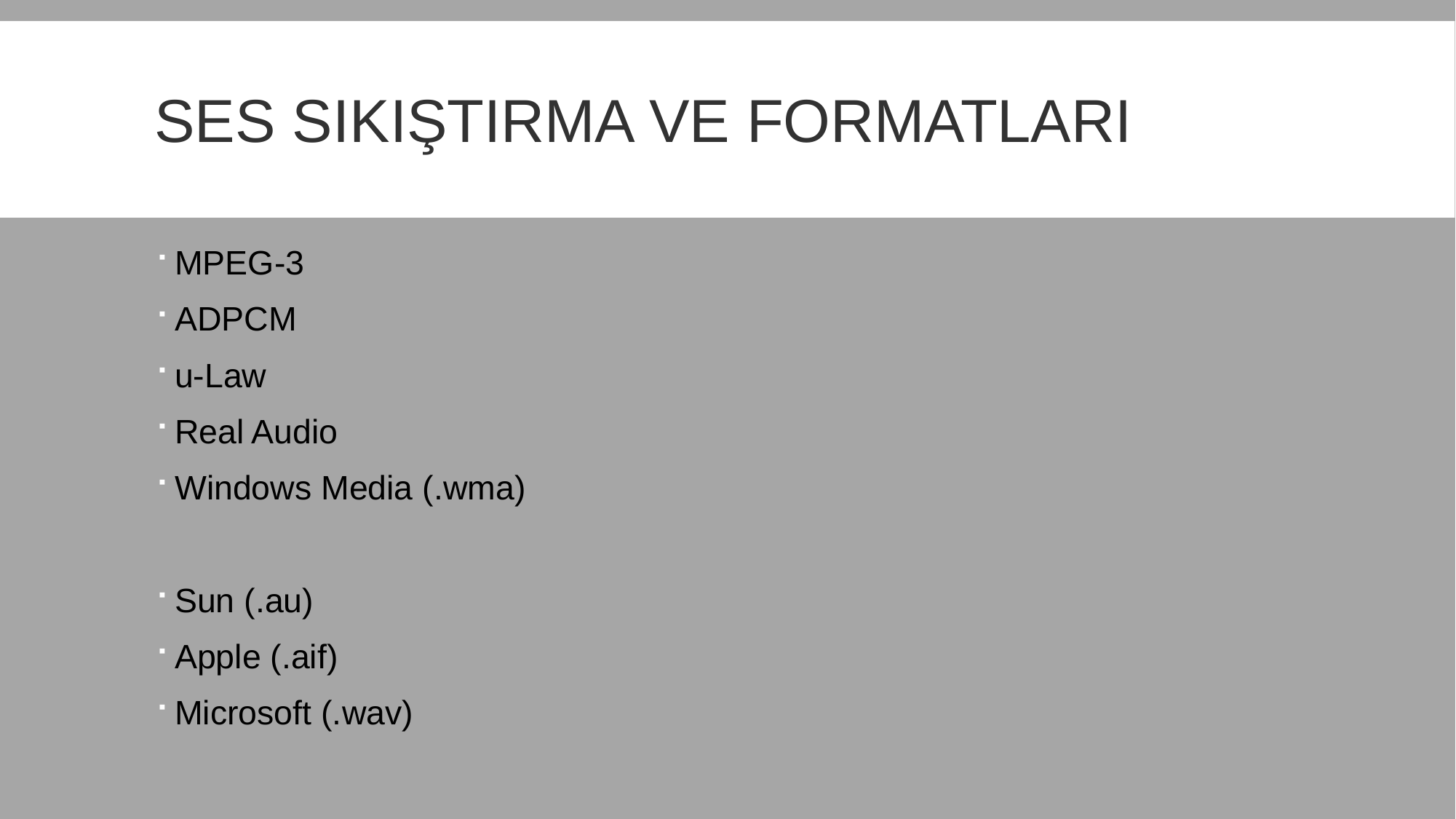

# Ses Sıkıştırma ve Formatları
MPEG-3
ADPCM
u-Law
Real Audio
Windows Media (.wma)

Sun (.au)
Apple (.aif)
Microsoft (.wav)